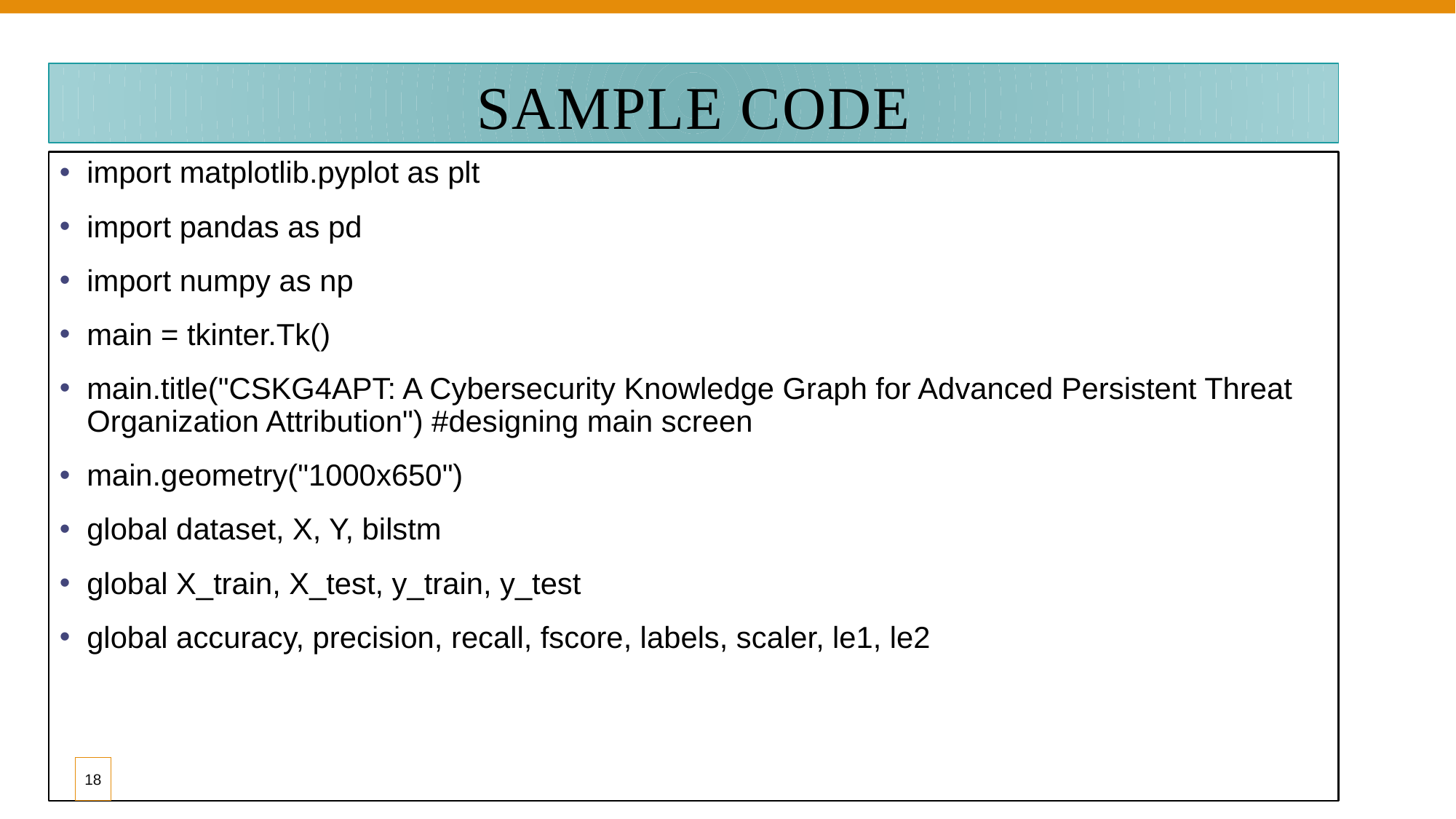

# SAMPLE CODE
import matplotlib.pyplot as plt
import pandas as pd
import numpy as np
main = tkinter.Tk()
main.title("CSKG4APT: A Cybersecurity Knowledge Graph for Advanced Persistent Threat Organization Attribution") #designing main screen
main.geometry("1000x650")
global dataset, X, Y, bilstm
global X_train, X_test, y_train, y_test
global accuracy, precision, recall, fscore, labels, scaler, le1, le2

18